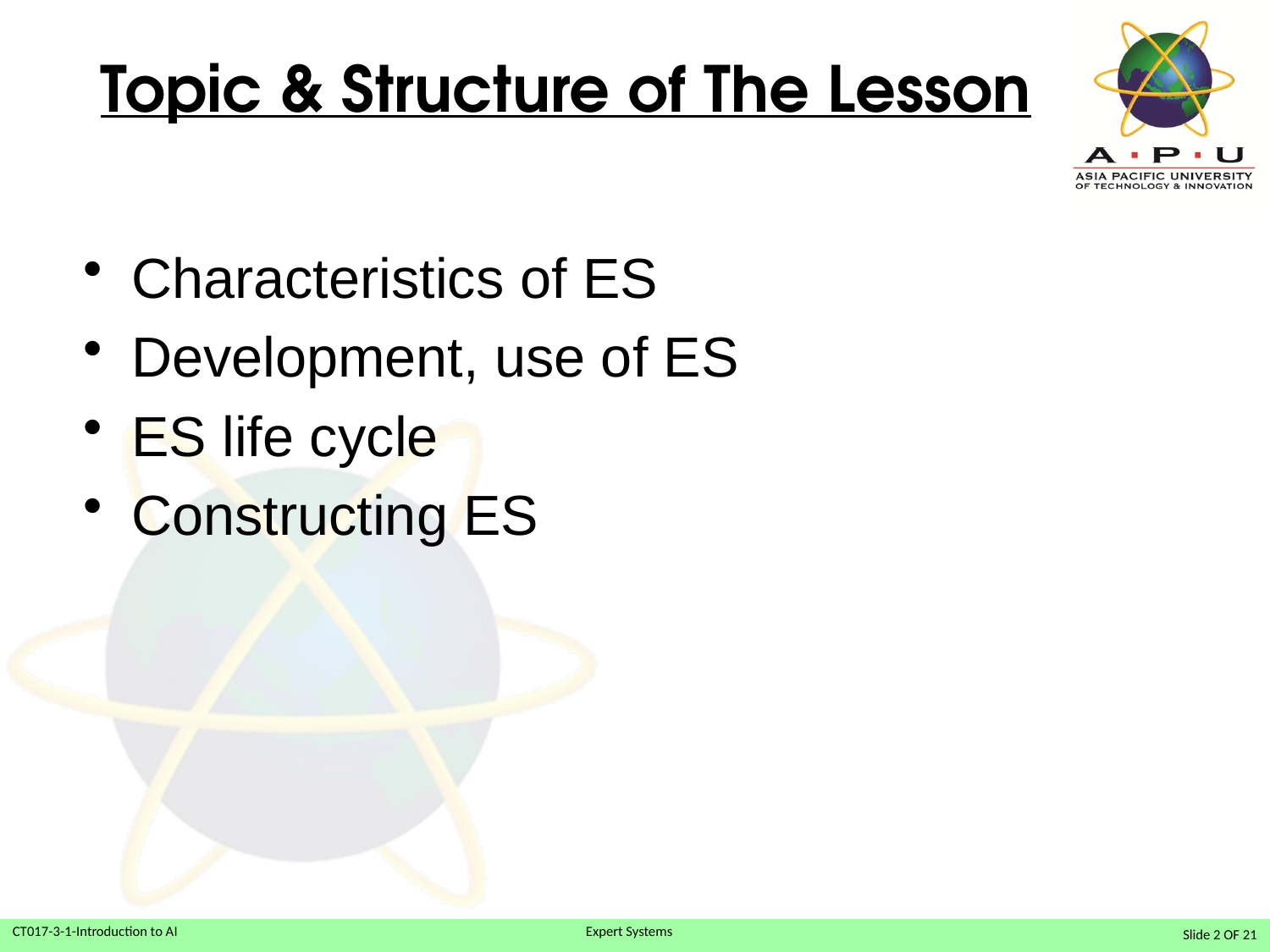

# Topic & Structure of The Lesson
Characteristics of ES
Development, use of ES
ES life cycle
Constructing ES
Slide 2 OF 21